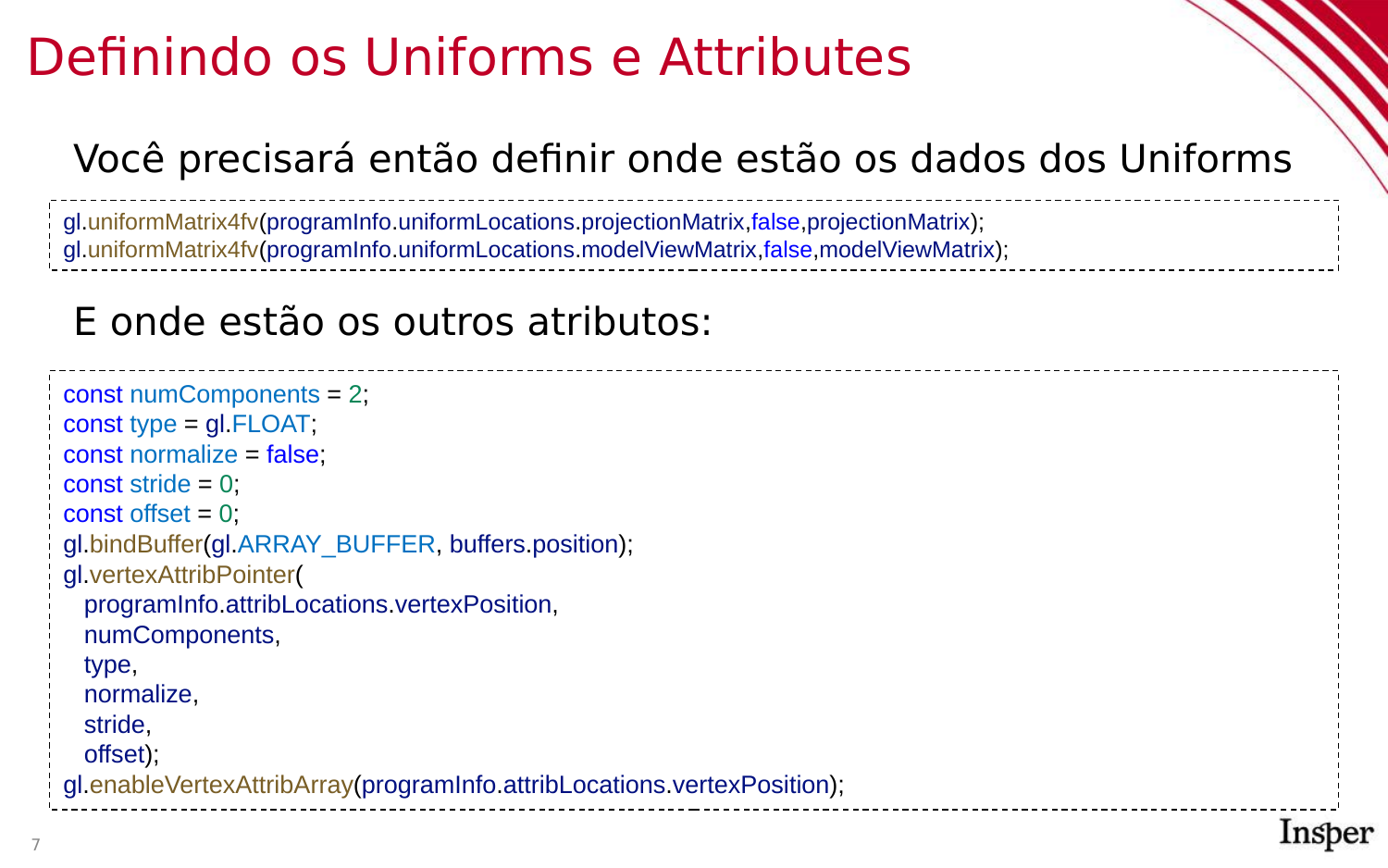

# Definindo os Uniforms e Attributes
Você precisará então definir onde estão os dados dos Uniforms

E onde estão os outros atributos:

gl.uniformMatrix4fv(programInfo.uniformLocations.projectionMatrix,false,projectionMatrix);
gl.uniformMatrix4fv(programInfo.uniformLocations.modelViewMatrix,false,modelViewMatrix);
const numComponents = 2;
const type = gl.FLOAT;
const normalize = false;
const stride = 0;
const offset = 0;
gl.bindBuffer(gl.ARRAY_BUFFER, buffers.position);
gl.vertexAttribPointer(
   programInfo.attribLocations.vertexPosition,
   numComponents,
   type,
   normalize,
   stride,
   offset);
gl.enableVertexAttribArray(programInfo.attribLocations.vertexPosition);
7